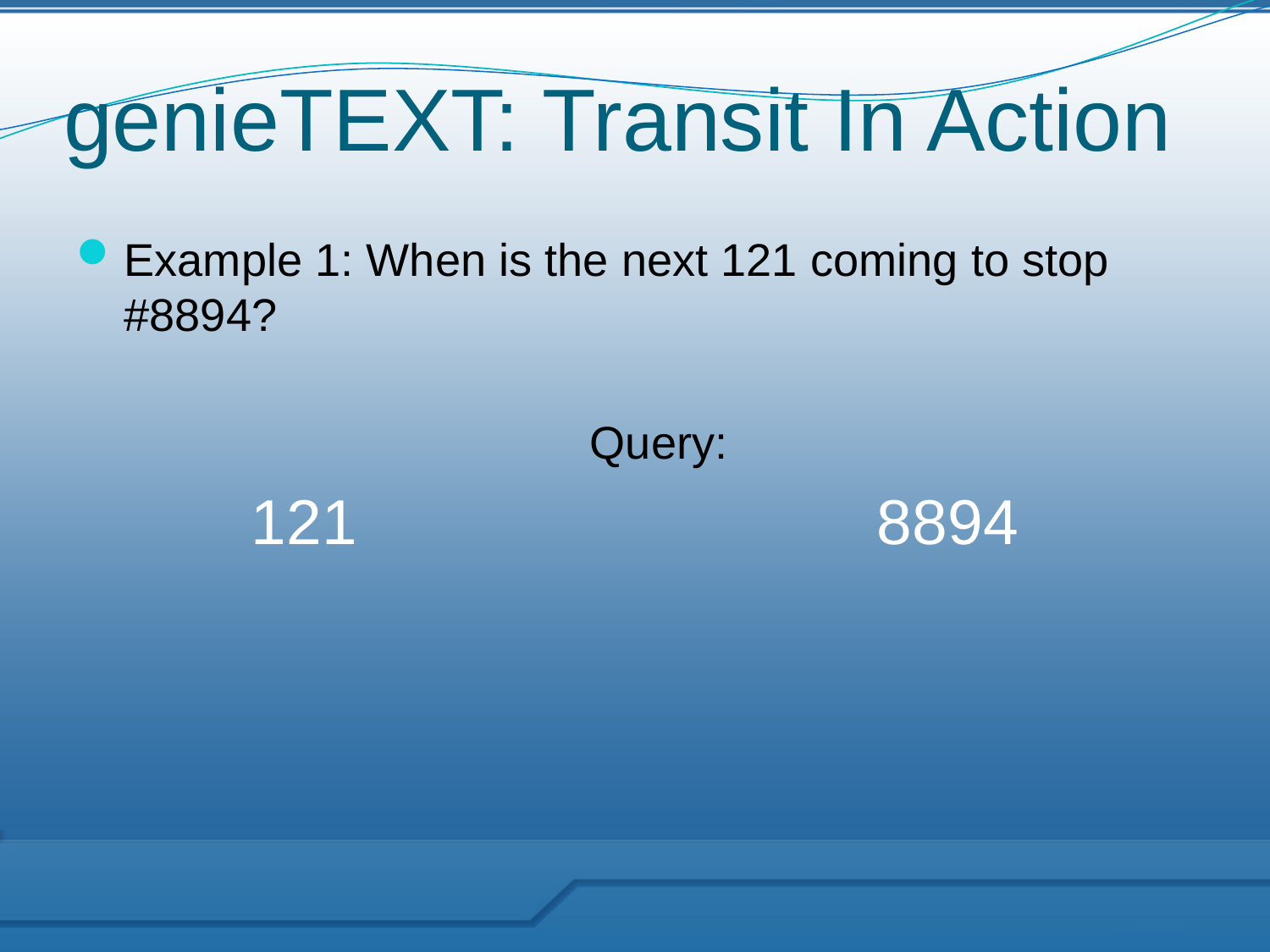

# genieTEXT: Transit In Action
Example 1: When is the next 121 coming to stop #8894?

	Query:
121				    8894